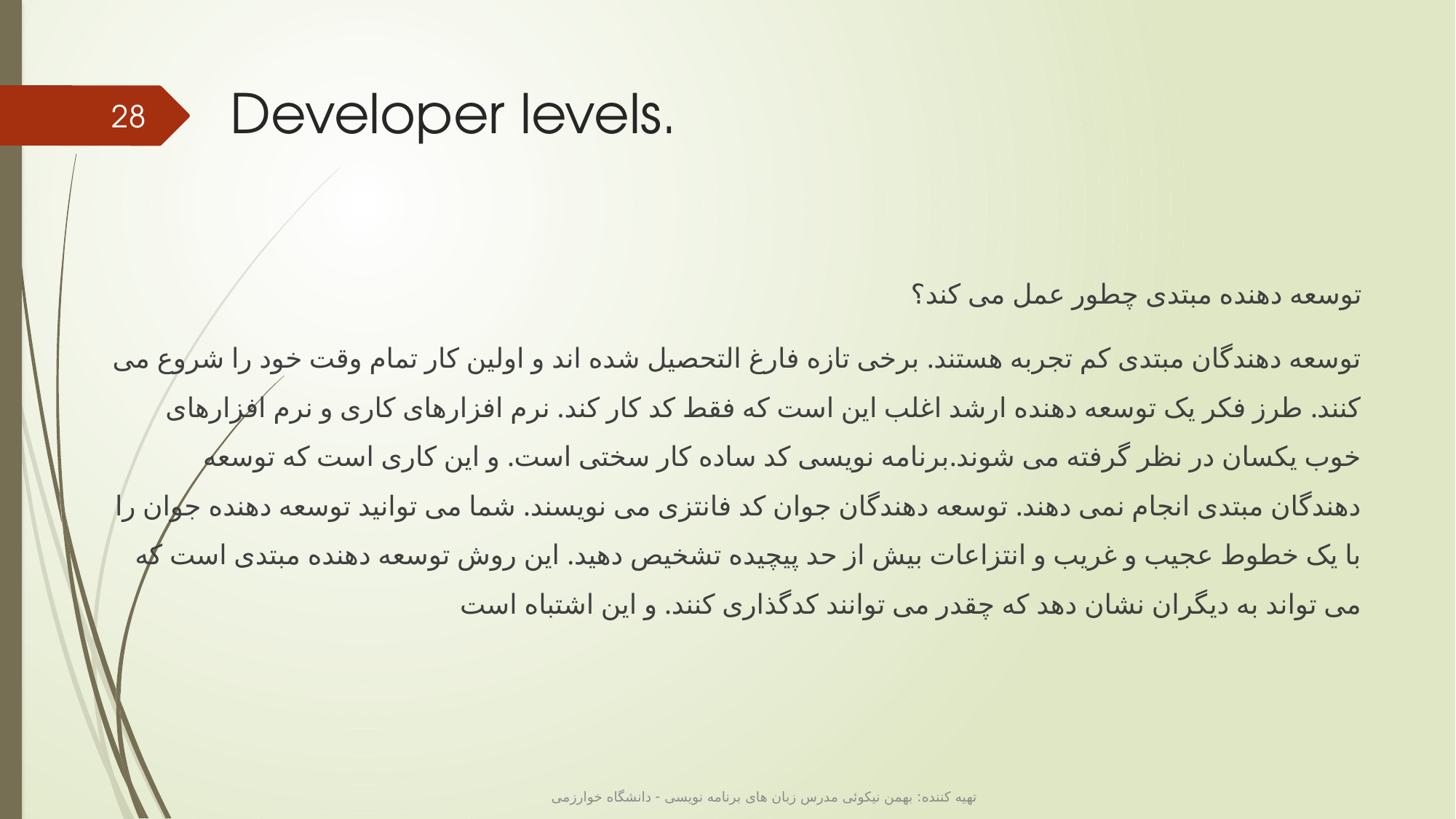

# Developer levels.
28
توسعه دهنده مبتدی چطور عمل می کند؟
توسعه دهندگان مبتدی کم تجربه هستند. برخی تازه فارغ التحصیل شده اند و اولین کار تمام وقت خود را شروع می کنند. طرز فکر یک توسعه دهنده ارشد اغلب این است که فقط کد کار کند. نرم افزارهای کاری و نرم افزارهای خوب یکسان در نظر گرفته می شوند.برنامه نویسی کد ساده کار سختی است. و این کاری است که توسعه دهندگان مبتدی انجام نمی دهند. توسعه دهندگان جوان کد فانتزی می نویسند. شما می توانید توسعه دهنده جوان را با یک خطوط عجیب و غریب و انتزاعات بیش از حد پیچیده تشخیص دهید. این روش توسعه دهنده مبتدی است که می تواند به دیگران نشان دهد که چقدر می توانند کدگذاری کنند. و این اشتباه است
تهیه کننده: بهمن نیکوئی مدرس زبان های برنامه نویسی - دانشگاه خوارزمی